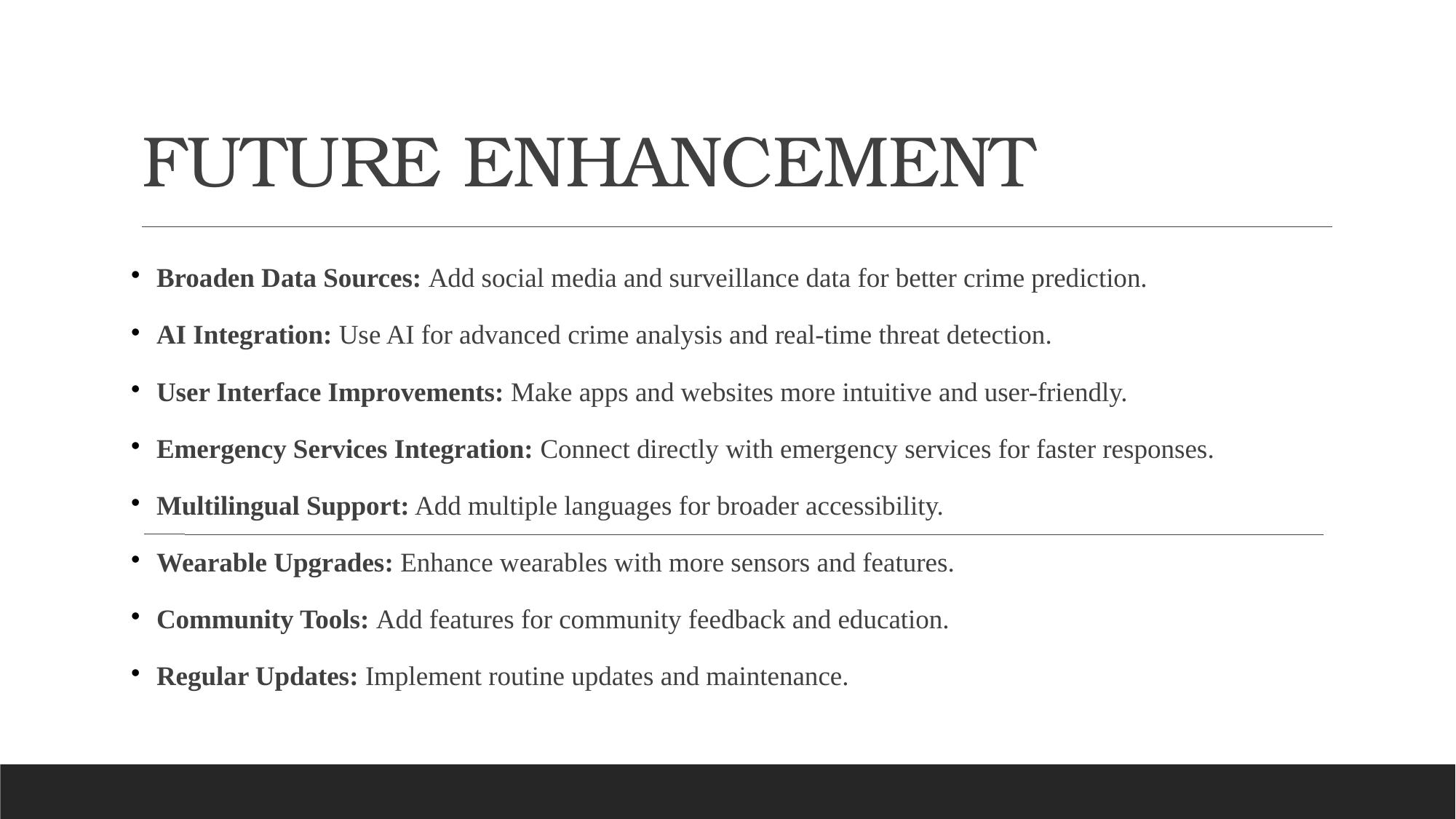

# FUTURE ENHANCEMENT
Broaden Data Sources: Add social media and surveillance data for better crime prediction.
AI Integration: Use AI for advanced crime analysis and real-time threat detection.
User Interface Improvements: Make apps and websites more intuitive and user-friendly.
Emergency Services Integration: Connect directly with emergency services for faster responses.
Multilingual Support: Add multiple languages for broader accessibility.
Wearable Upgrades: Enhance wearables with more sensors and features.
Community Tools: Add features for community feedback and education.
Regular Updates: Implement routine updates and maintenance.